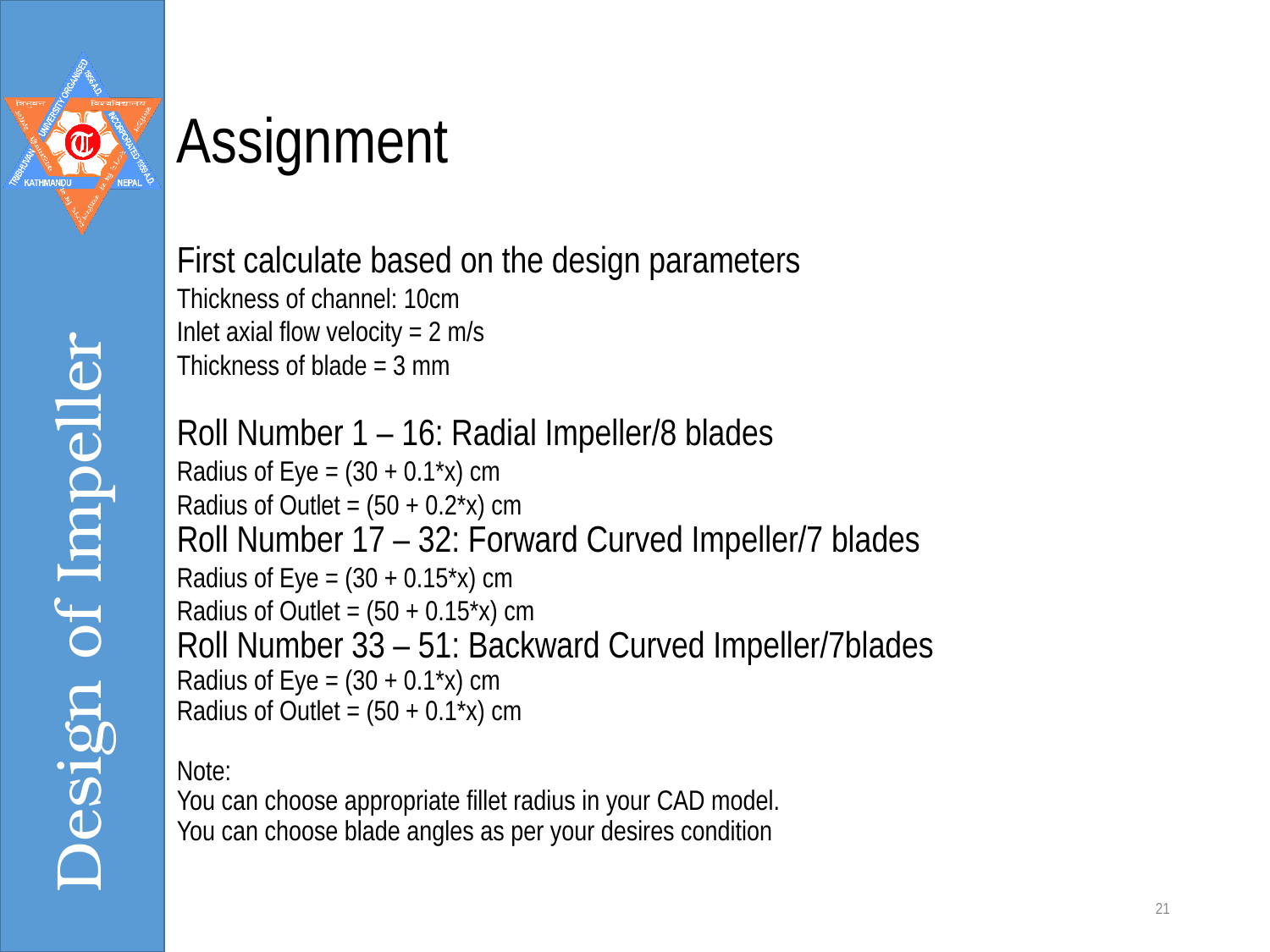

# Assignment
First calculate based on the design parameters
Thickness of channel: 10cm
Inlet axial flow velocity = 2 m/s
Thickness of blade = 3 mm

Roll Number 1 – 16: Radial Impeller/8 blades
Radius of Eye = (30 + 0.1*x) cm
Radius of Outlet = (50 + 0.2*x) cm
Roll Number 17 – 32: Forward Curved Impeller/7 blades
Radius of Eye = (30 + 0.15*x) cm
Radius of Outlet = (50 + 0.15*x) cm
Roll Number 33 – 51: Backward Curved Impeller/7blades
Radius of Eye = (30 + 0.1*x) cm
Radius of Outlet = (50 + 0.1*x) cm

Note:
You can choose appropriate fillet radius in your CAD model.
You can choose blade angles as per your desires condition
Design of Impeller
21